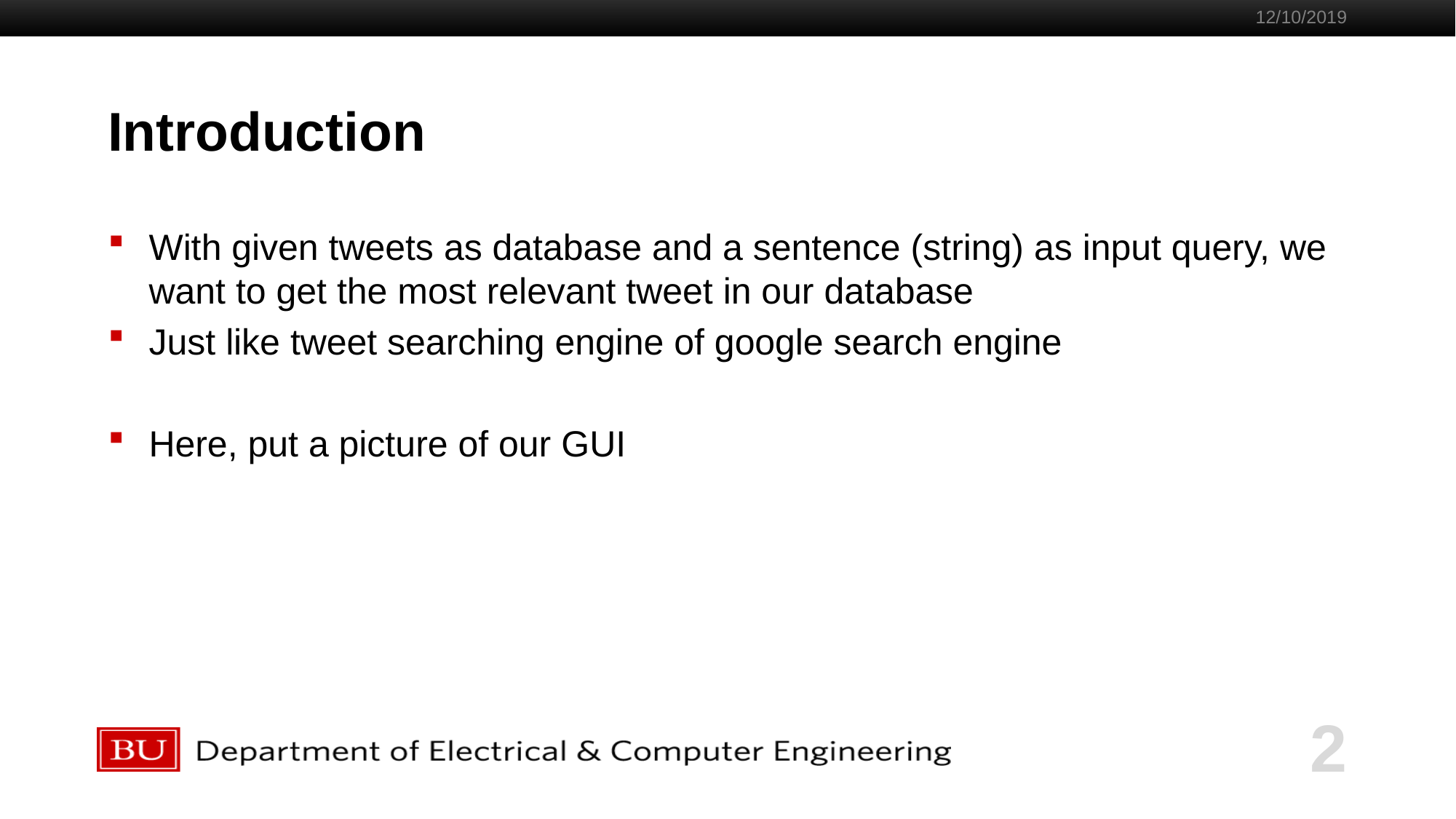

12/10/2019
# Introduction
With given tweets as database and a sentence (string) as input query, we want to get the most relevant tweet in our database
Just like tweet searching engine of google search engine

Here, put a picture of our GUI
2